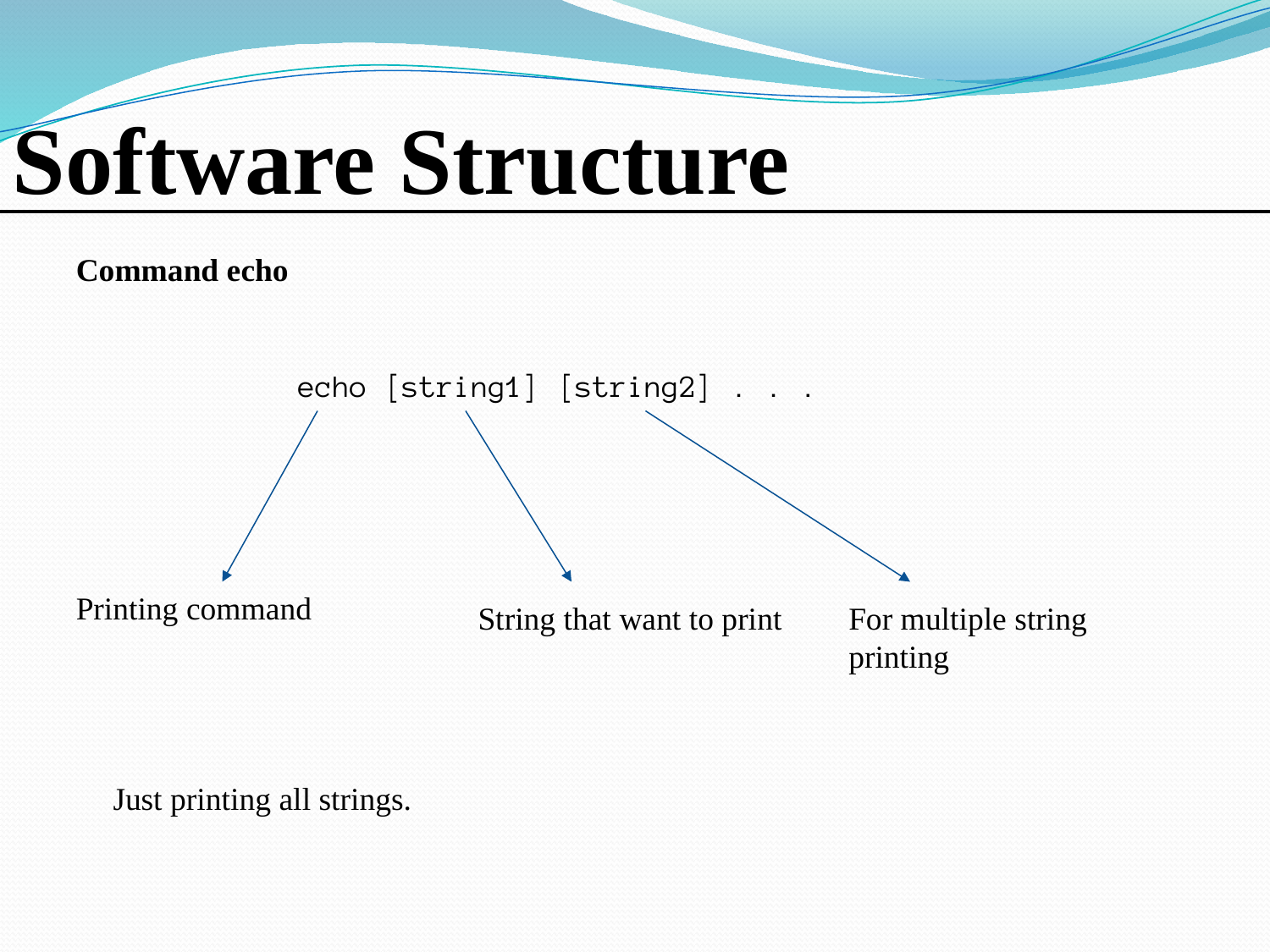

Software Structure
Command echo
echo [string1] [string2] . . .
Printing command
String that want to print
For multiple string printing
Just printing all strings.